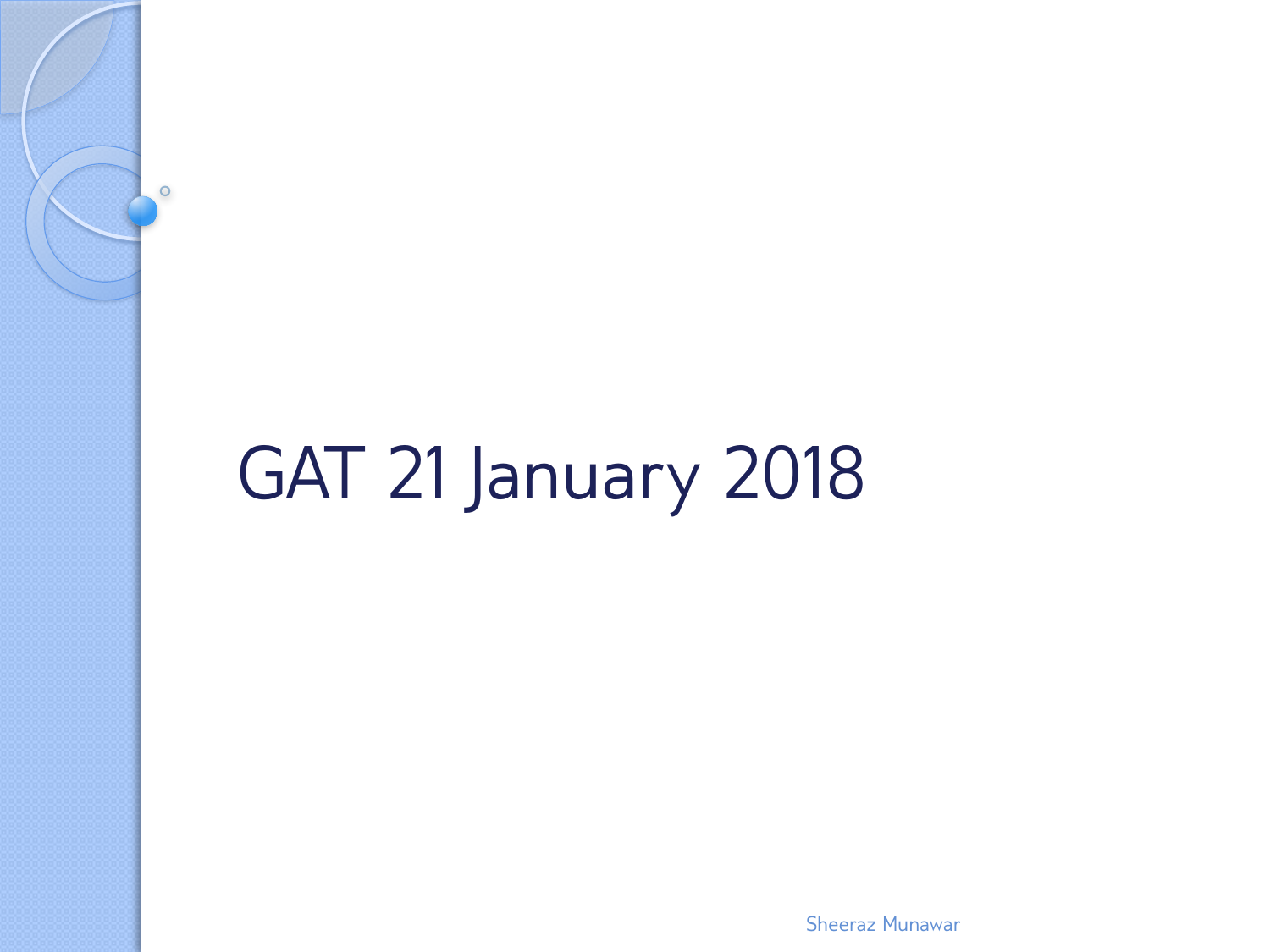

# GAT 21 January 2018
Sheeraz Munawar